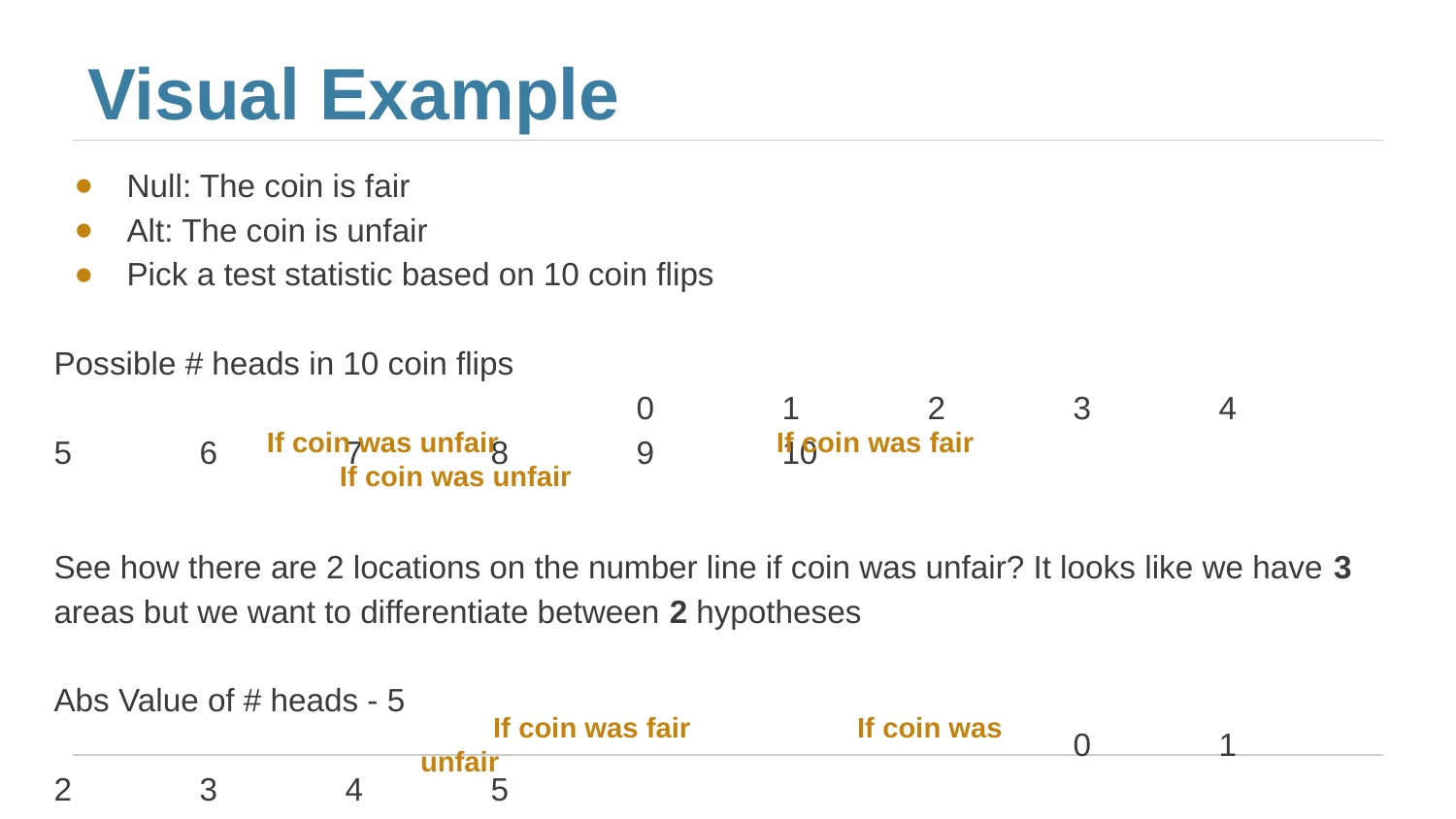

# Visual Example
Null: The coin is fair
Alt: The coin is unfair
Pick a test statistic based on 10 coin flips

Possible # heads in 10 coin flips
				0	1	2	3	4	5	6	7	8	9	10

See how there are 2 locations on the number line if coin was unfair? It looks like we have 3 areas but we want to differentiate between 2 hypotheses

Abs Value of # heads - 5
							0	1	2	3	4	5

If coin was unfair 		If coin was fair			If coin was unfair
If coin was fair		If coin was unfair